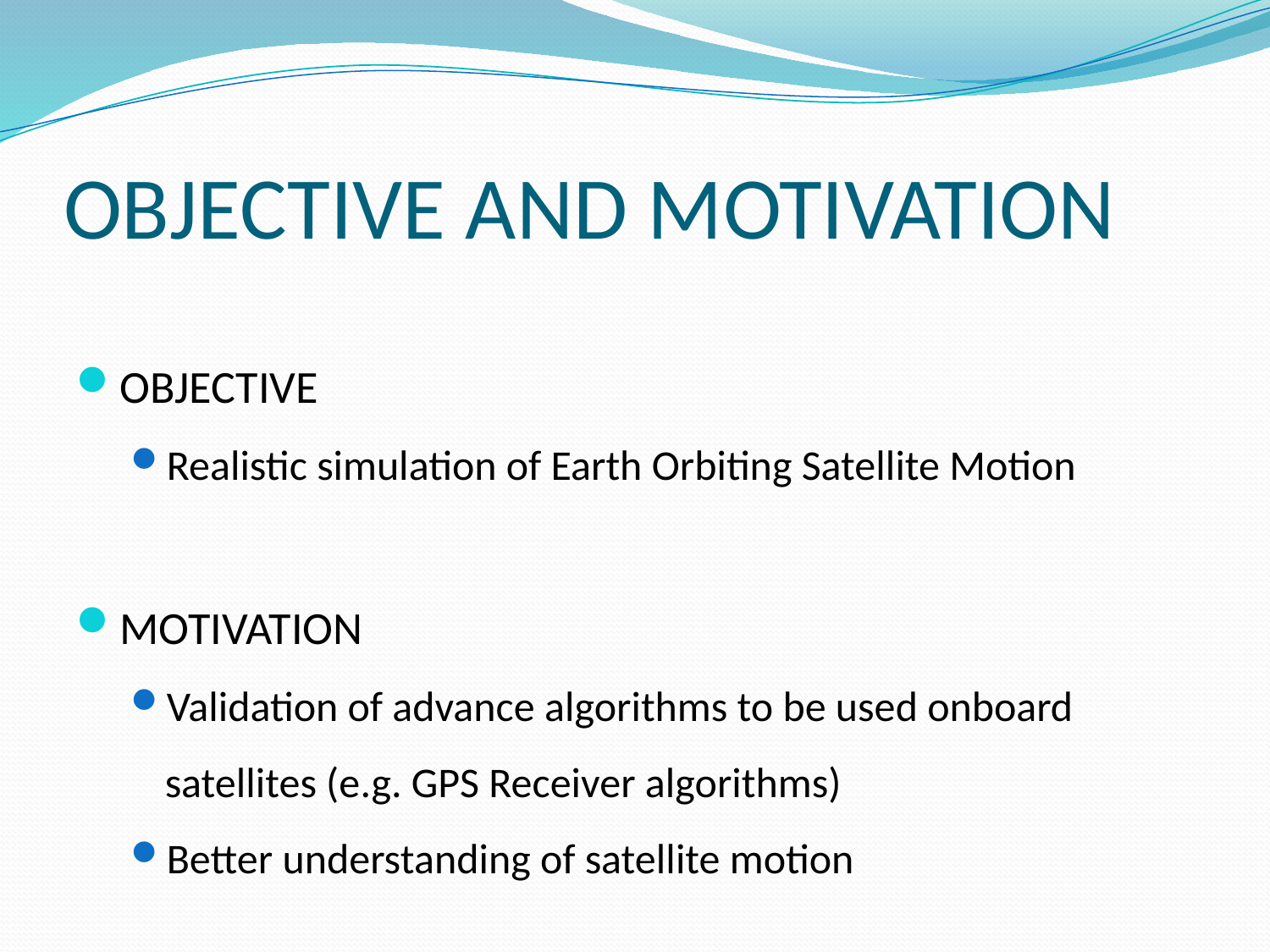

OBJECTIVE AND MOTIVATION

OBJECTIVE
Realistic simulation of Earth Orbiting Satellite Motion

MOTIVATION
Validation of advance algorithms to be used onboard satellites (e.g. GPS Receiver algorithms)
Better understanding of satellite motion